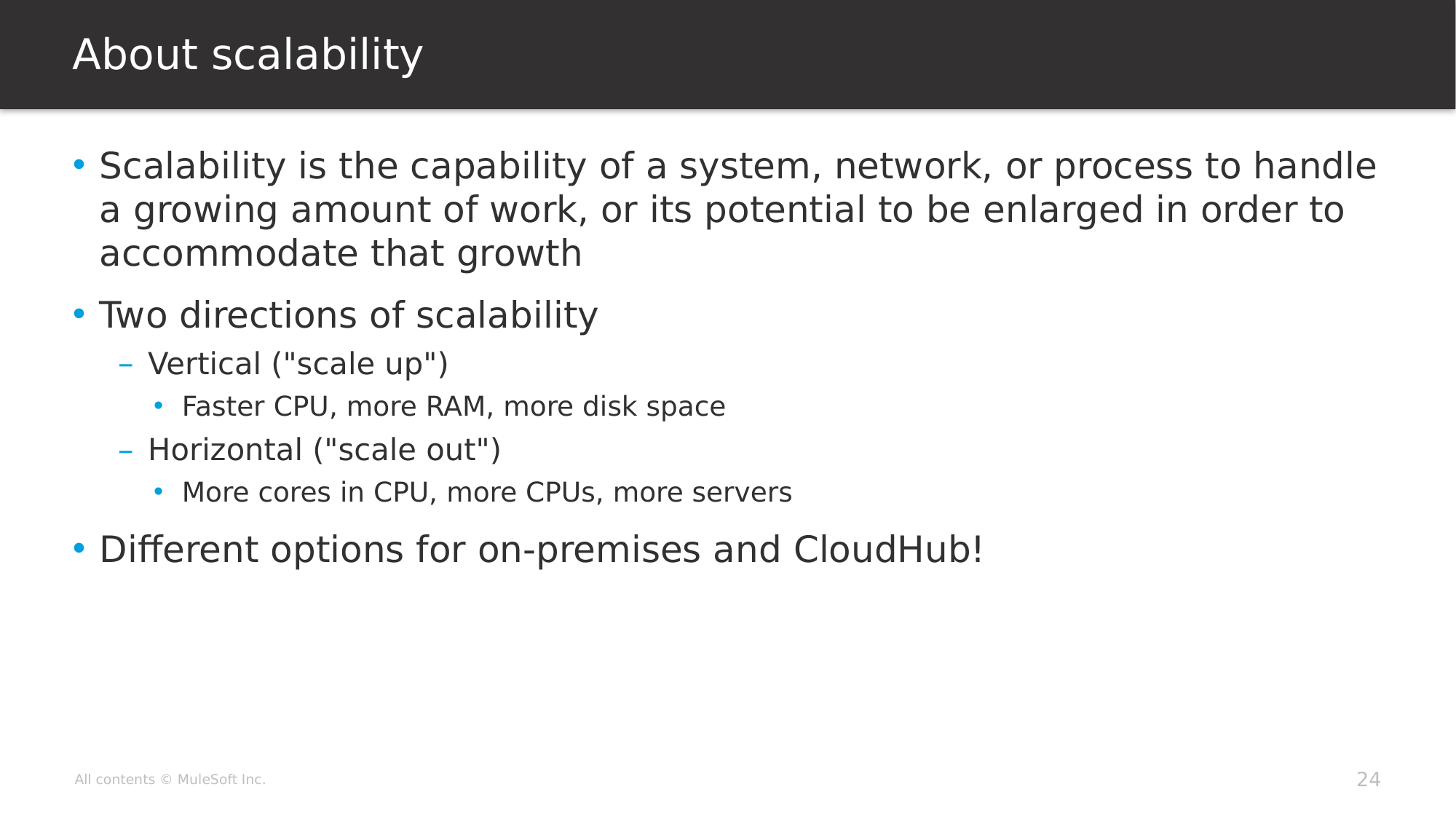

# About scalability
Scalability is the capability of a system, network, or process to handle a growing amount of work, or its potential to be enlarged in order to accommodate that growth
Two directions of scalability
Vertical ("scale up")
Faster CPU, more RAM, more disk space
Horizontal ("scale out")
More cores in CPU, more CPUs, more servers
Different options for on-premises and CloudHub!

24